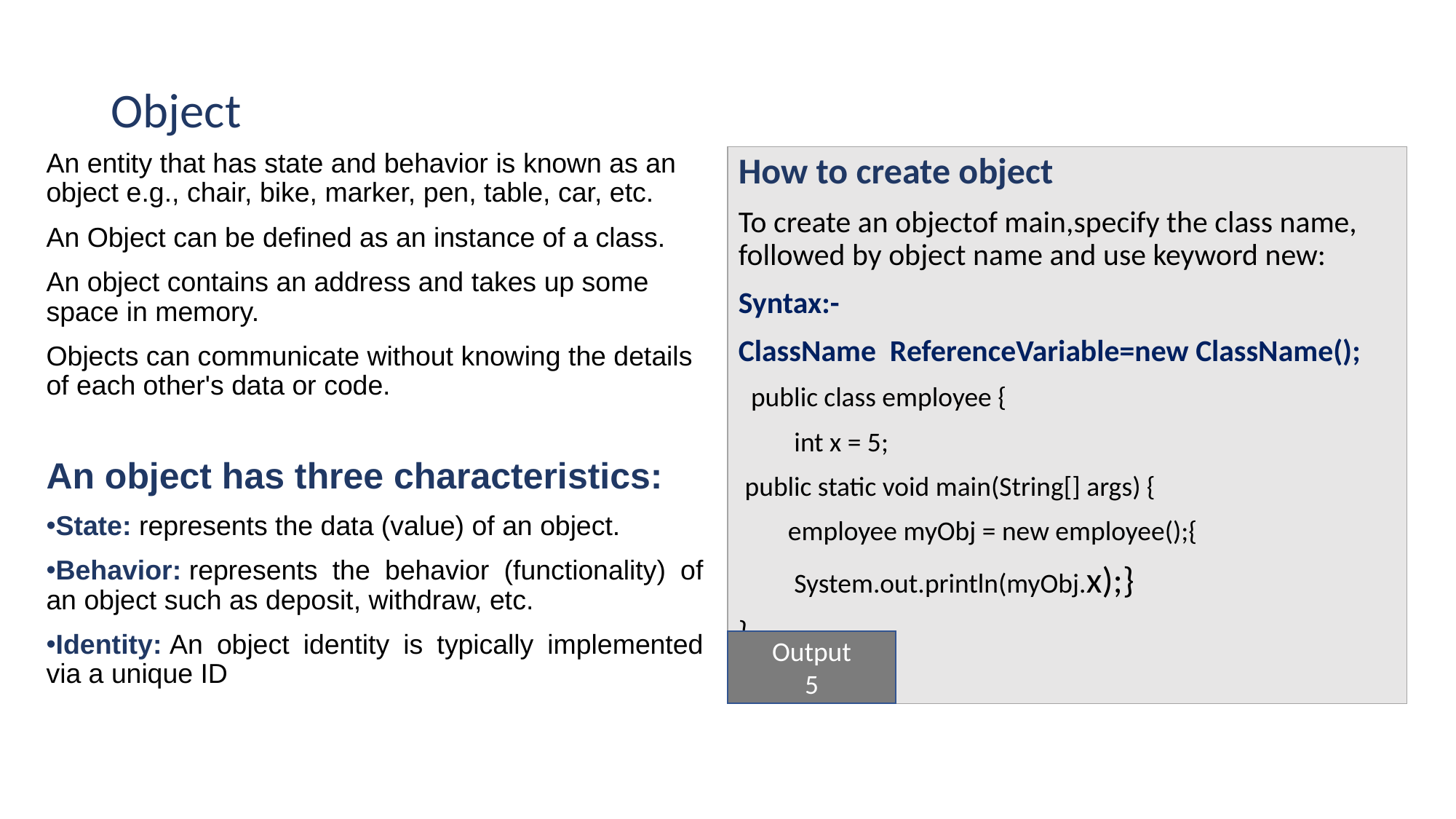

# Object
An entity that has state and behavior is known as an object e.g., chair, bike, marker, pen, table, car, etc.
An Object can be defined as an instance of a class.
An object contains an address and takes up some space in memory.
Objects can communicate without knowing the details of each other's data or code.

An object has three characteristics:
State: represents the data (value) of an object.
Behavior: represents the behavior (functionality) of an object such as deposit, withdraw, etc.
Identity: An object identity is typically implemented via a unique ID

How to create object
To create an objectof main,specify the class name, followed by object name and use keyword new:
Syntax:-
ClassName  ReferenceVariable=new ClassName();
  public class employee {
         int x = 5;
 public static void main(String[] args) {
        employee myObj = new employee();{
         System.out.println(myObj.x);}
}

Output
5